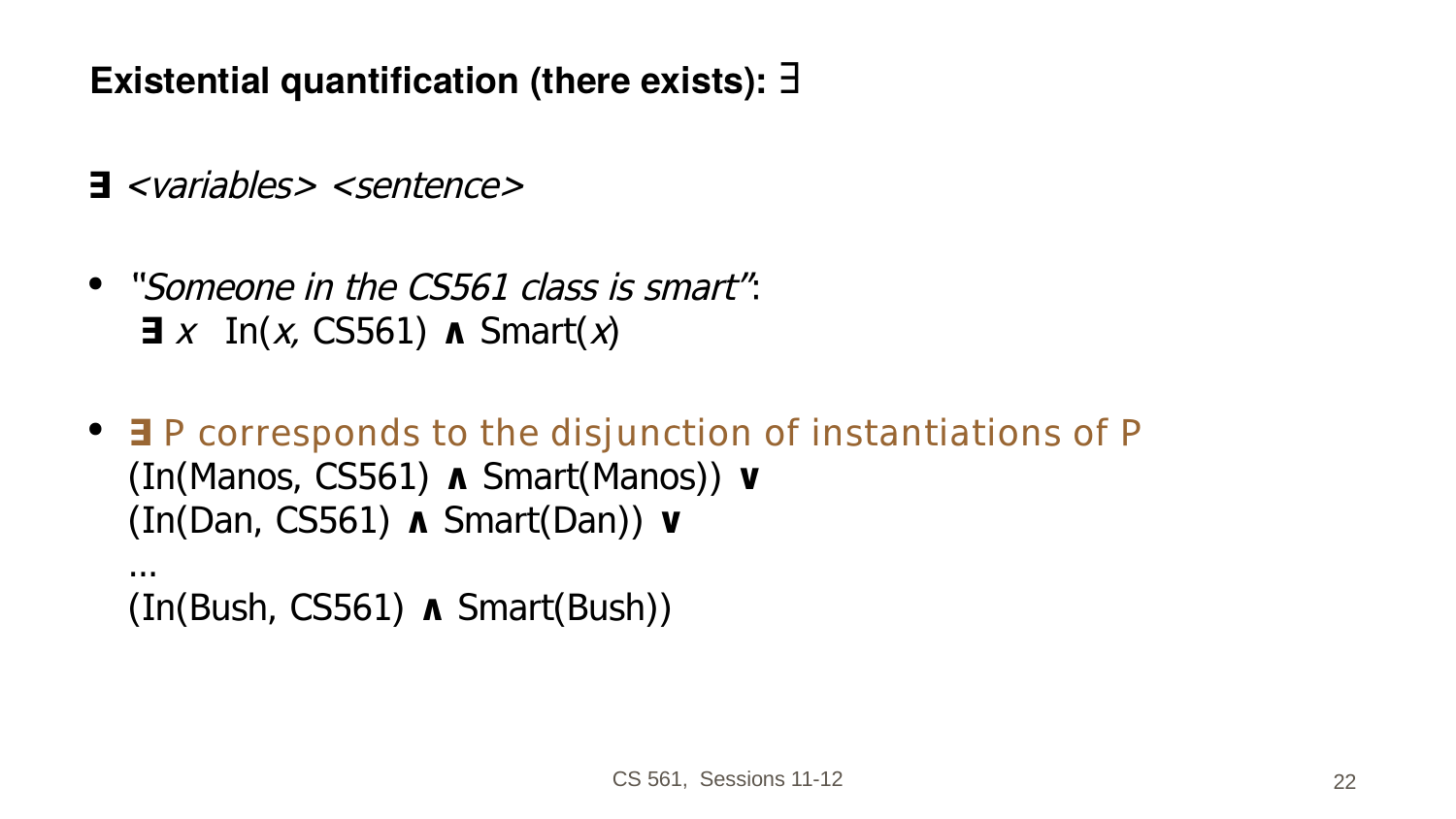

# Existential quantification (there exists): ∃
∃ <variables> <sentence>

“Someone in the CS561 class is smart”:
 ∃ x   In(x, CS561) ∧ Smart(x)

∃ P corresponds to the disjunction of instantiations of P
(In(Manos, CS561) ∧ Smart(Manos)) ∨
(In(Dan, CS561) ∧ Smart(Dan)) ∨
…
(In(Bush, CS561) ∧ Smart(Bush))
CS 561,  Sessions 11-12
22